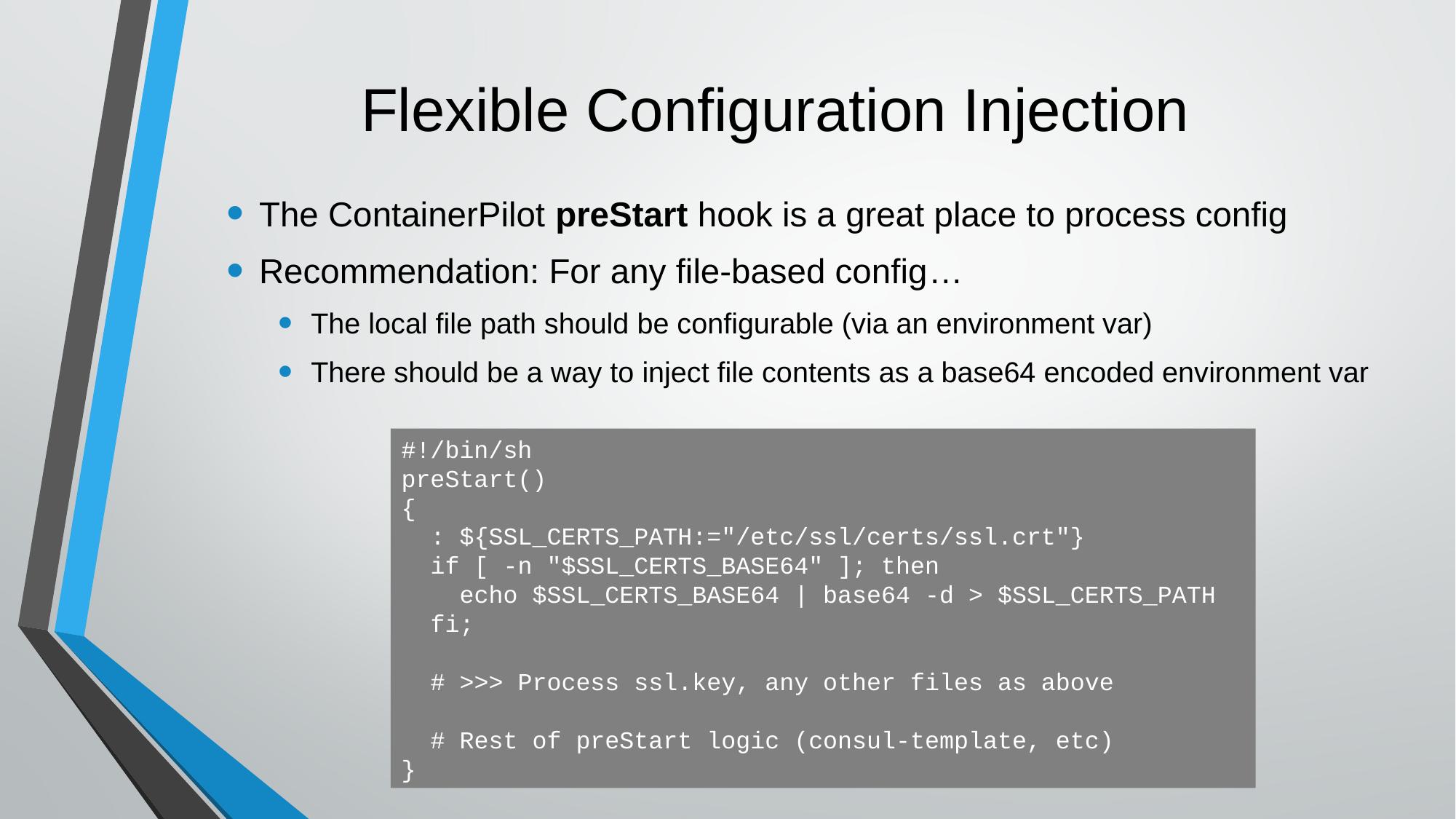

# Flexible Configuration Injection
The ContainerPilot preStart hook is a great place to process config
Recommendation: For any file-based config…
The local file path should be configurable (via an environment var)
There should be a way to inject file contents as a base64 encoded environment var
#!/bin/sh
preStart()
{
  : ${SSL_CERTS_PATH:="/etc/ssl/certs/ssl.crt"}
  if [ -n "$SSL_CERTS_BASE64" ]; then
    echo $SSL_CERTS_BASE64 | base64 -d > $SSL_CERTS_PATH
  fi;

  # >>> Process ssl.key, any other files as above

  # Rest of preStart logic (consul-template, etc)
}